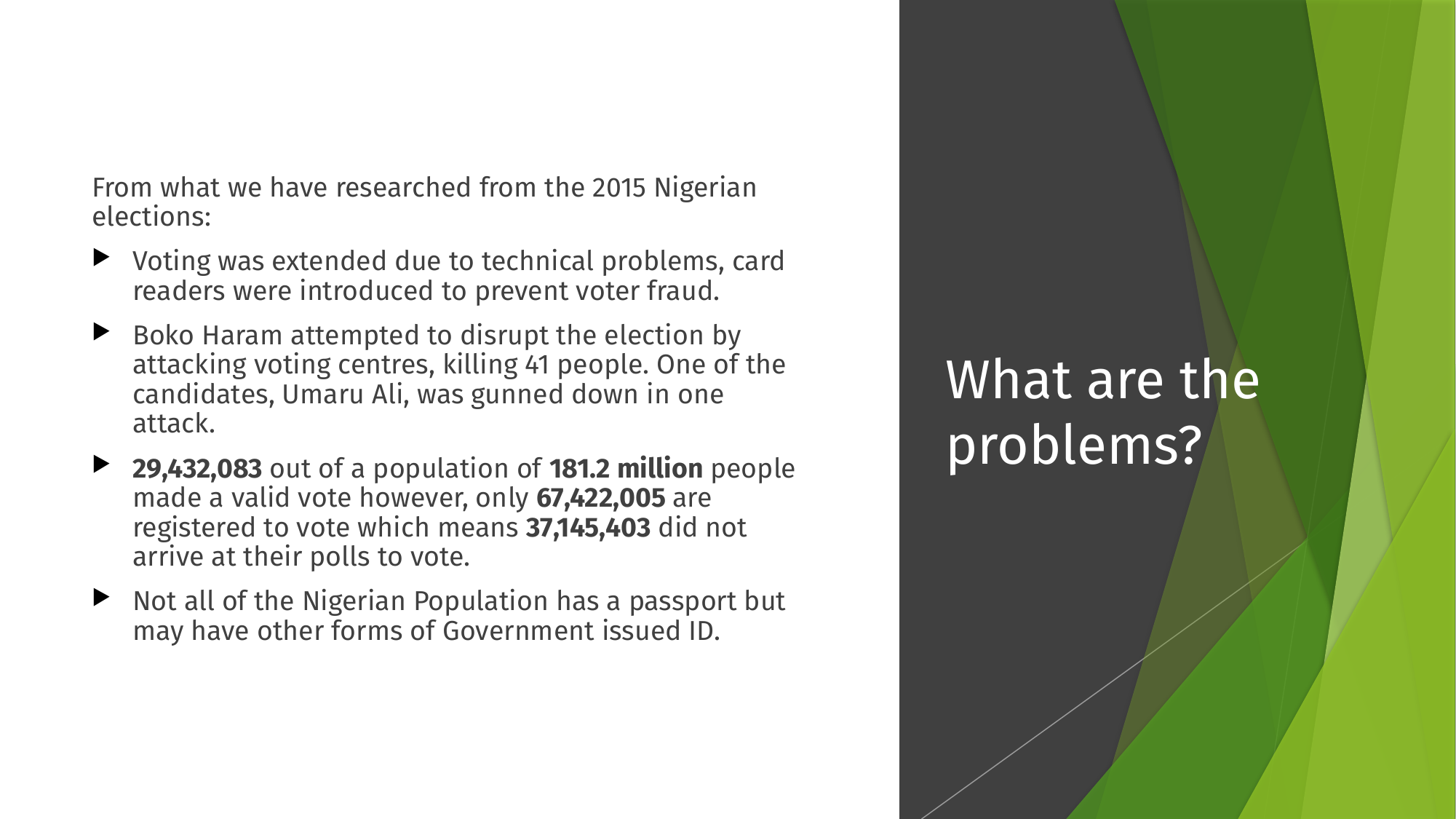

From what we have researched from the 2015 Nigerian elections:
Voting was extended due to technical problems, card readers were introduced to prevent voter fraud.
Boko Haram attempted to disrupt the election by attacking voting centres, killing 41 people. One of the candidates, Umaru Ali, was gunned down in one attack.
29,432,083 out of a population of 181.2 million people made a valid vote however, only 67,422,005 are registered to vote which means 37,145,403 did not arrive at their polls to vote.
Not all of the Nigerian Population has a passport but may have other forms of Government issued ID.
# What are the problems?